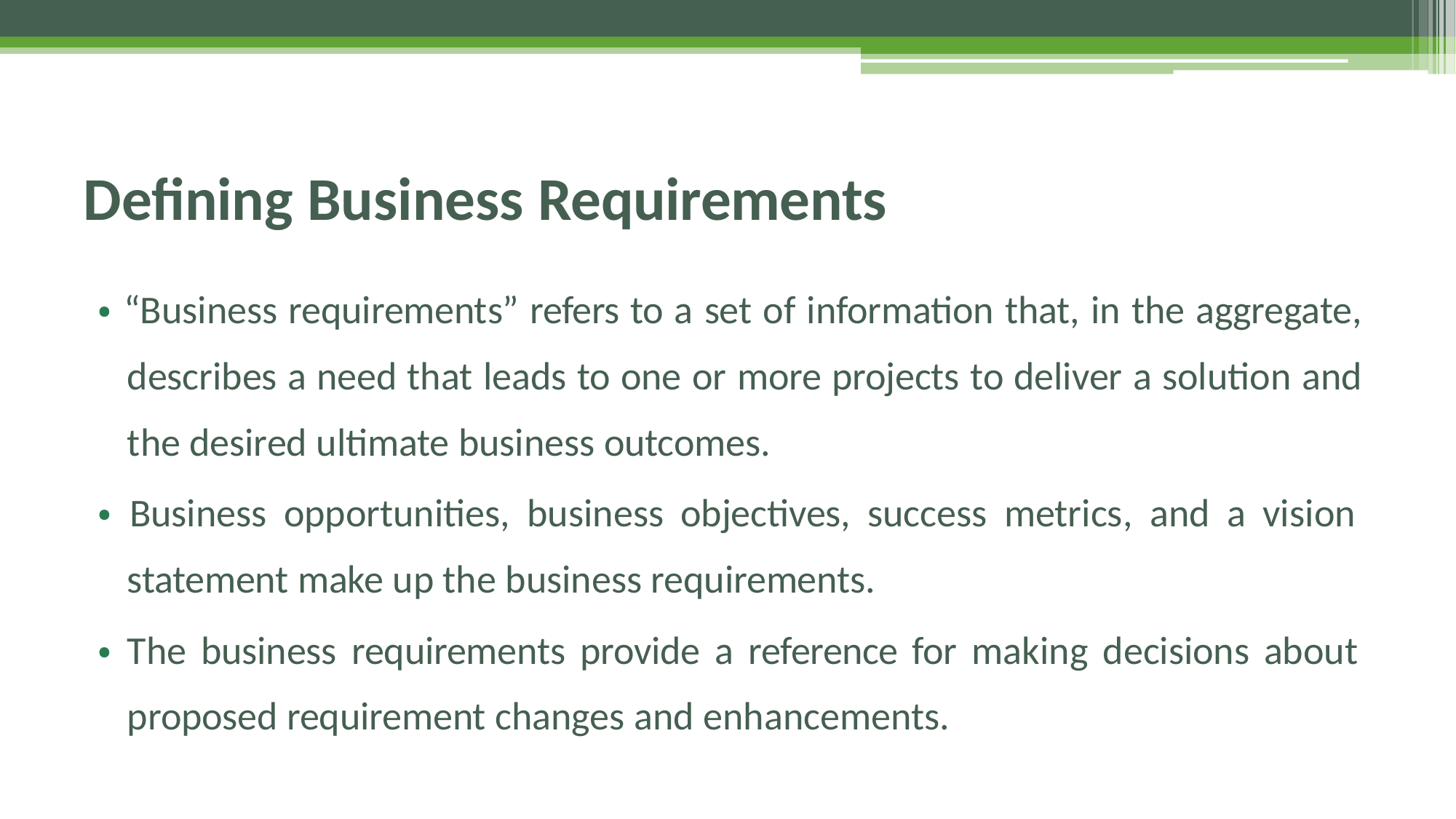

# Defining Business Requirements
• “Business requirements” refers to a set of information that, in the aggregate,  describes a need that leads to one or more projects to deliver a solution and  the desired ultimate business outcomes.
• Business opportunities, business objectives, success metrics, and a vision  statement make up the business requirements.
• The business requirements provide a reference for making decisions about  proposed requirement changes and enhancements.